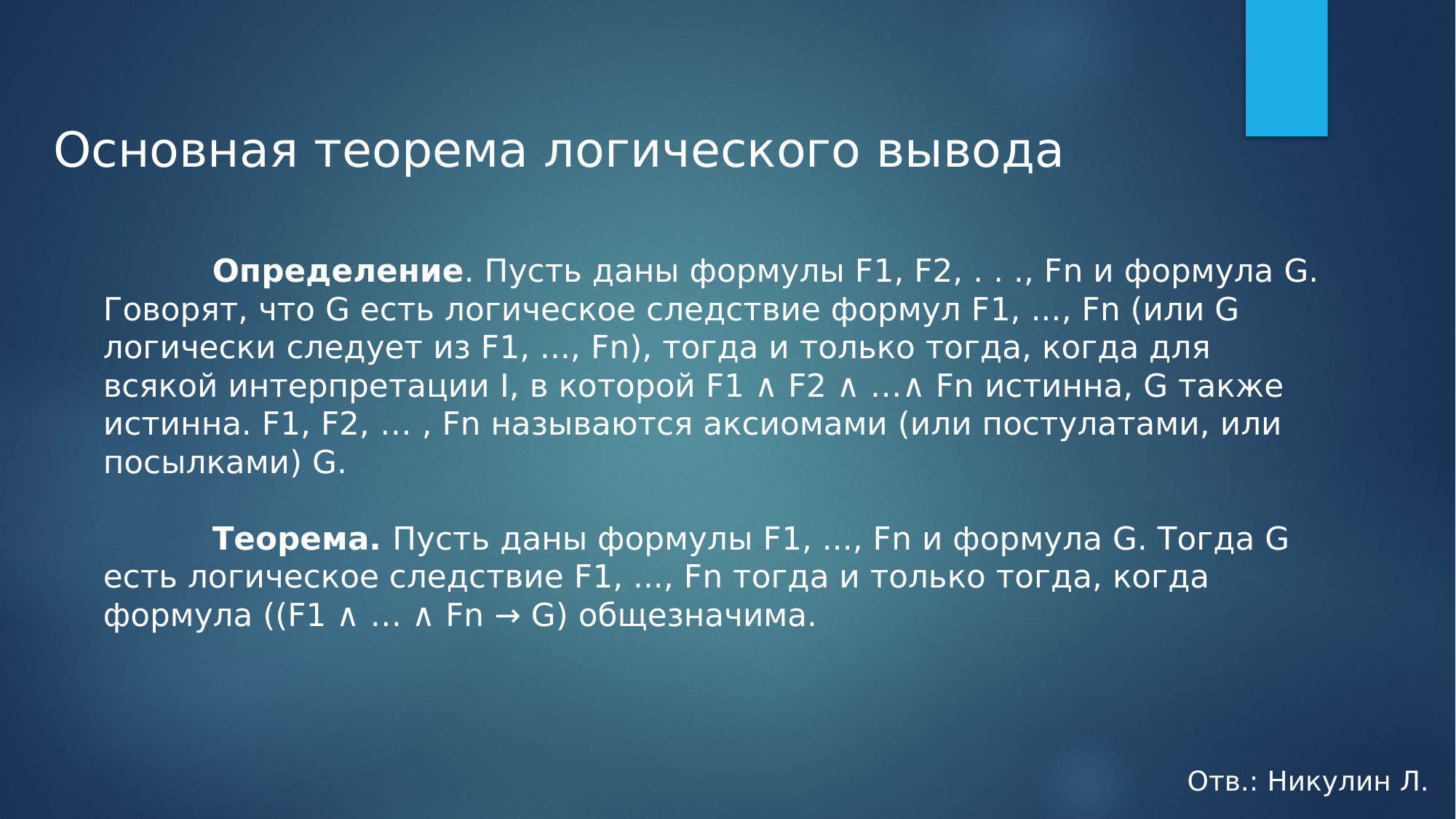

Основная теорема логического вывода
	Определение. Пусть даны формулы F1, F2, . . ., Fn и формула G. Говорят, что G есть логическое следствие формул F1, ..., Fn (или G логически следует из F1, ..., Fn), тогда и только тогда, когда для всякой интерпретации I, в которой F1 ∧ F2 ∧ …∧ Fn истинна, G также истинна. F1, F2, … , Fn называются аксиомами (или постулатами, или посылками) G.

	Теорема. Пусть даны формулы F1, ..., Fn и формула G. Тогда G есть логическое следствие F1, ..., Fn тогда и только тогда, когда формула ((F1 ∧ … ∧ Fn → G) общезначима.
Отв.: Никулин Л.